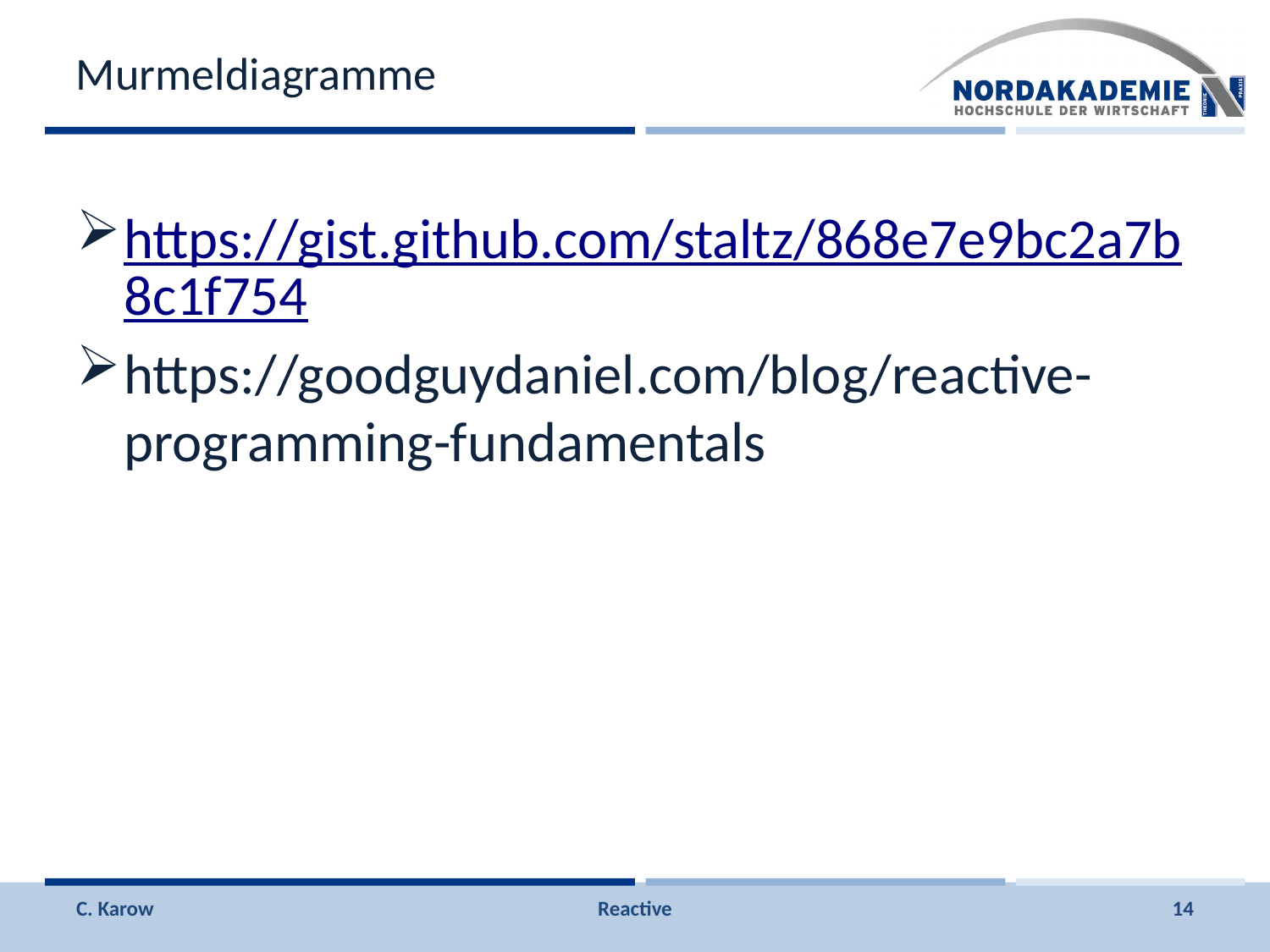

# Murmeldiagramme
https://gist.github.com/staltz/868e7e9bc2a7b8c1f754
https://goodguydaniel.com/blog/reactive-programming-fundamentals
C. Karow
Reactive
14